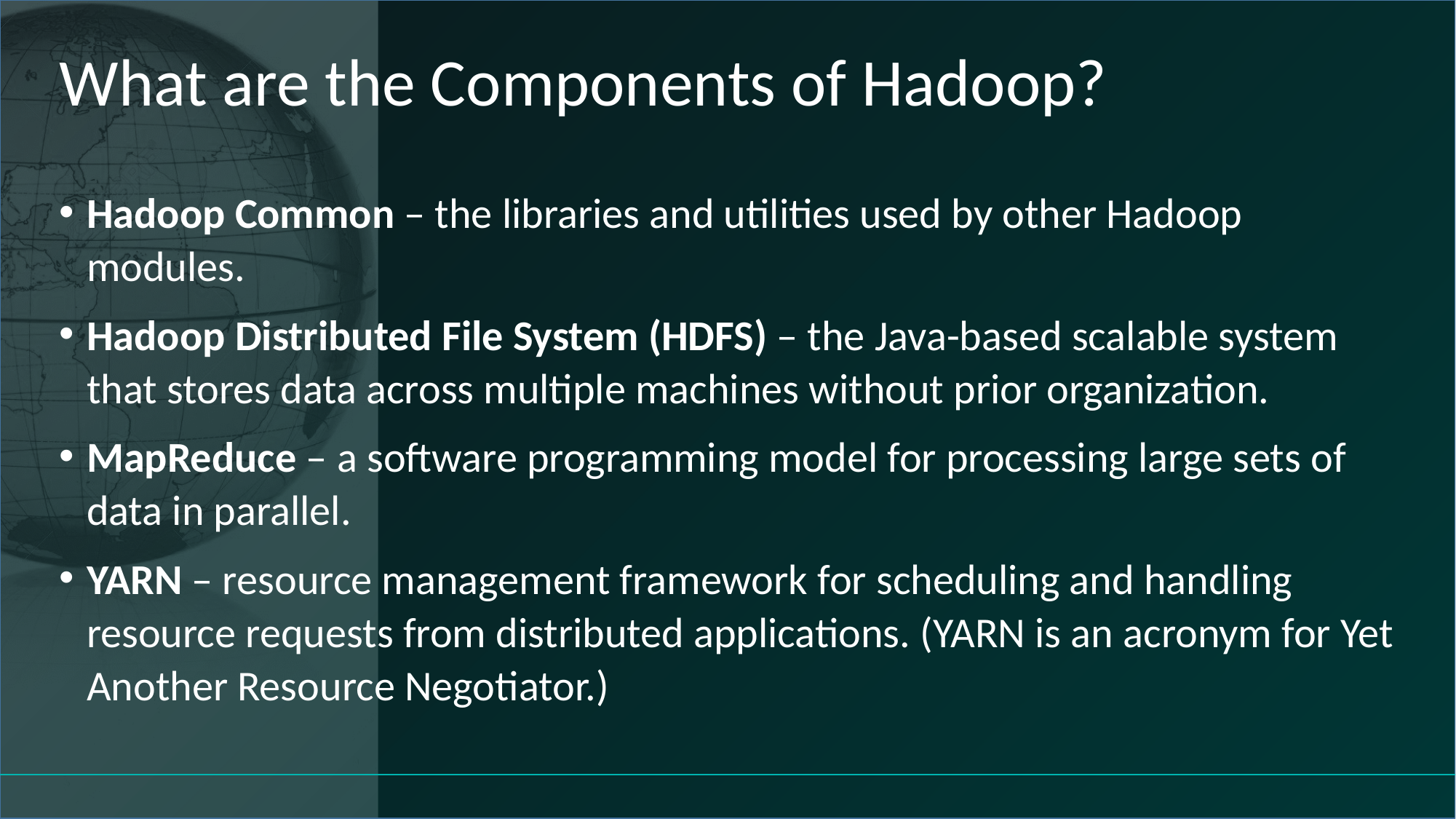

# What are the Components of Hadoop?
Hadoop Common – the libraries and utilities used by other Hadoop modules.
Hadoop Distributed File System (HDFS) – the Java-based scalable system that stores data across multiple machines without prior organization.
MapReduce – a software programming model for processing large sets of data in parallel.
YARN – resource management framework for scheduling and handling resource requests from distributed applications. (YARN is an acronym for Yet Another Resource Negotiator.)